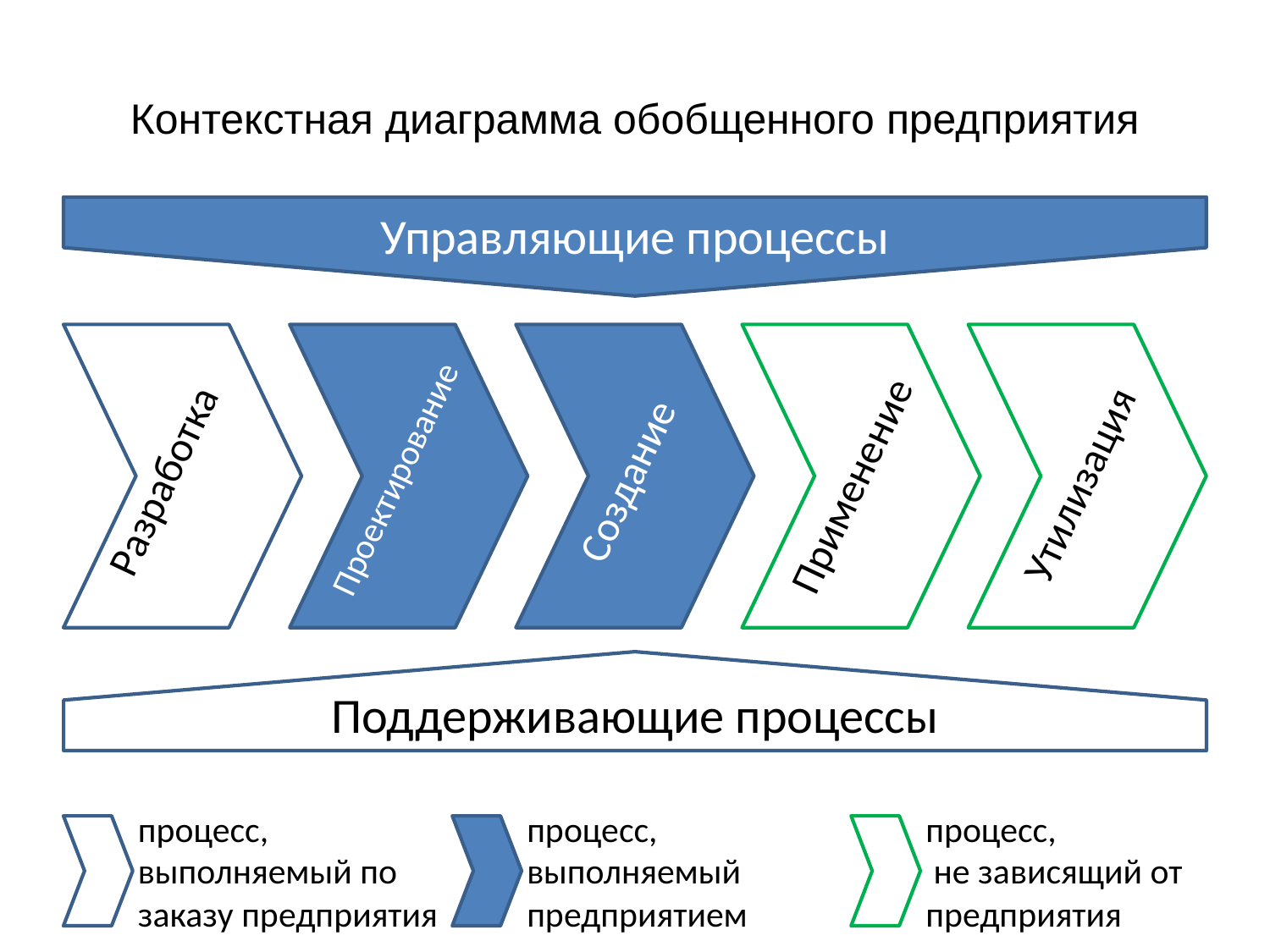

# Контекстная диаграмма обобщенного предприятия
Управляющие процессы
Поддерживающие процессы

Разработка
Создание
Проектирование
Утилизация
Применение
процесс, выполняемый по заказу предприятия
процесс, выполняемый предприятием
процесс,                   не зависящий от предприятия